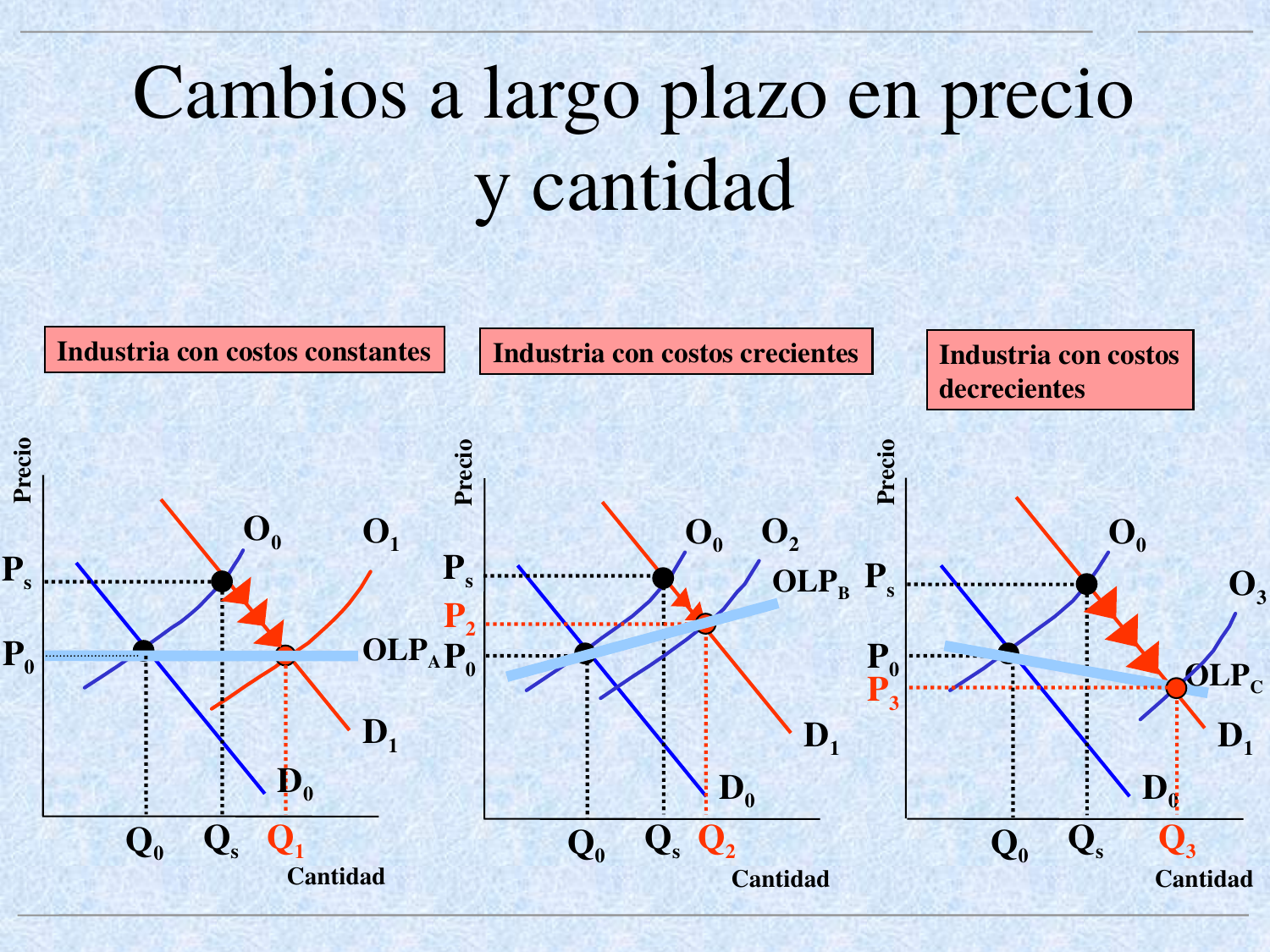

# Cambios a largo plazo en precio y cantidad
Industria con costos constantes
Industria con costos crecientes
Industria con costos
decrecientes
Precio
Precio
Precio

D1

D1
O0
O1

O2

D1
O0
O0
Ps

Ps

Ps

OLPB

O3

Qs
P2

Qs

Qs

OLPA

P0
P0
P0

Q2

OLPC

Q1
P3

Q3
D0
D0
D0
Q0
Q0
Q0

Cantidad
Cantidad
Cantidad